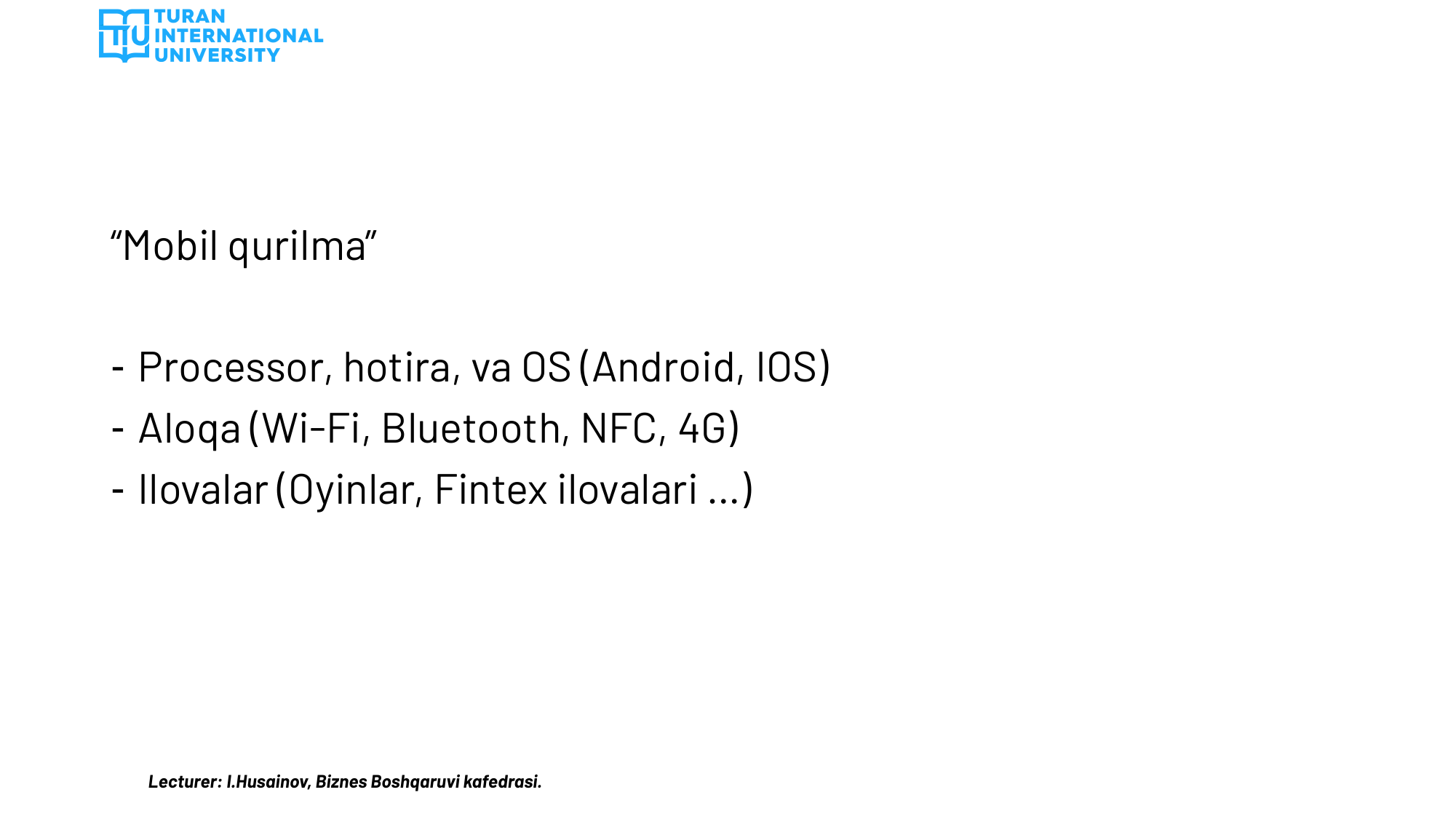

#
“Mobil qurilma”

Processor, hotira, va OS (Android, IOS)
Aloqa (Wi-Fi, Bluetooth, NFC, 4G)
Ilovalar (Oyinlar, Fintex ilovalari …)

Lecturer: I.Husainov, Biznes Boshqaruvi kafedrasi.